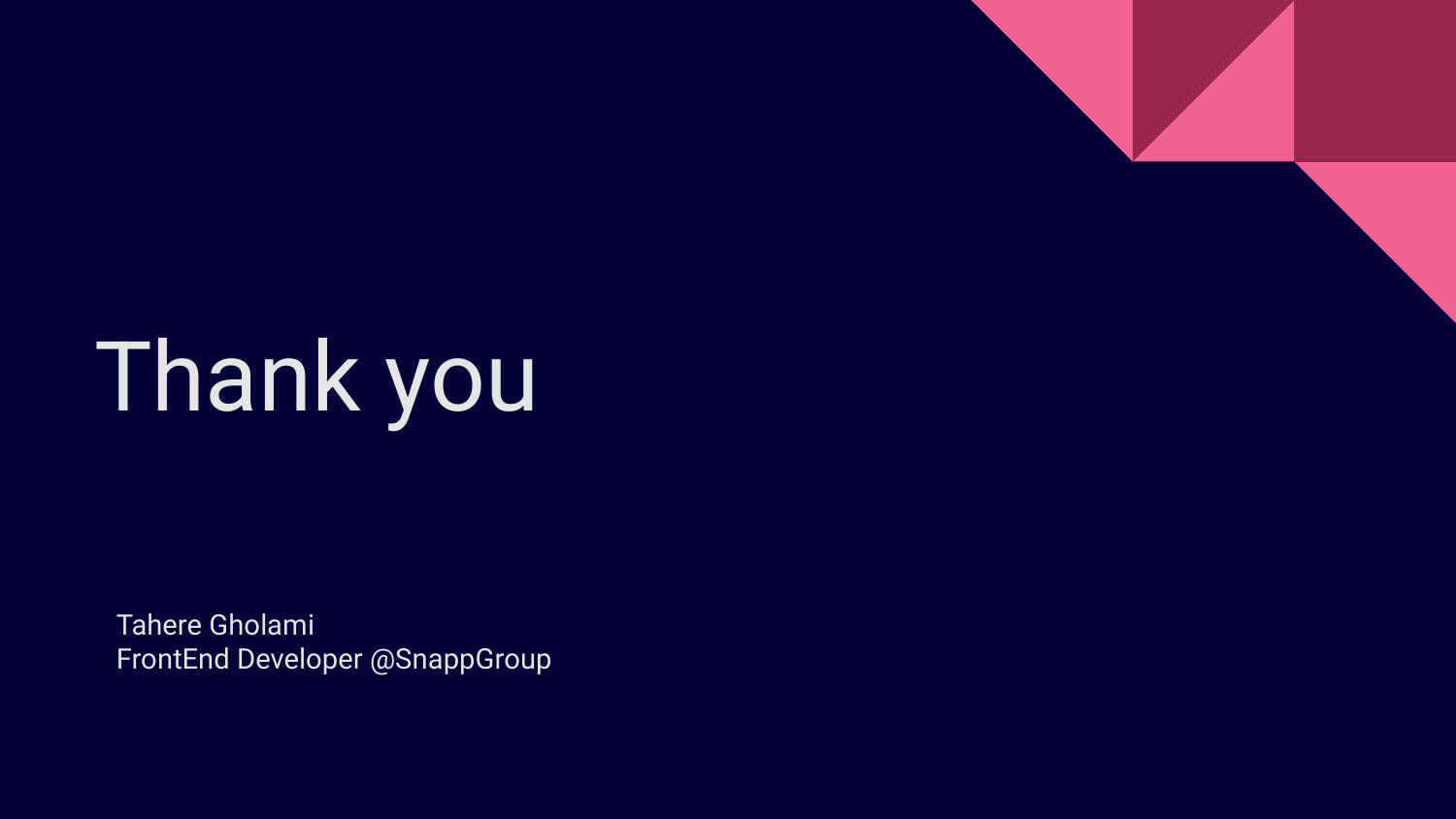

# Thank you
Tahere Gholami
FrontEnd Developer @SnappGroup